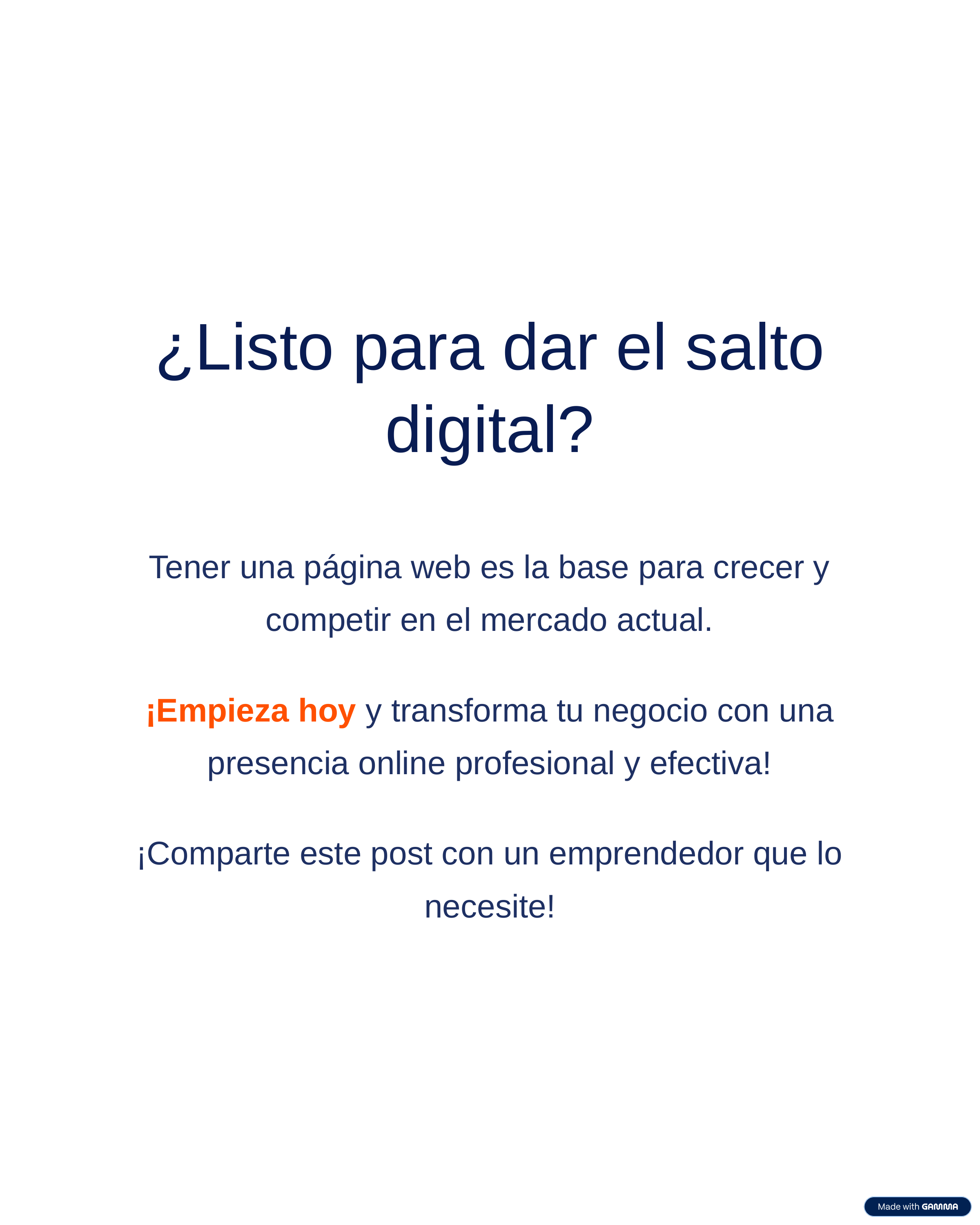

¿Listo para dar el salto digital?
Tener una página web es la base para crecer y competir en el mercado actual.
¡Empieza hoy y transforma tu negocio con una presencia online profesional y efectiva!
¡Comparte este post con un emprendedor que lo necesite!